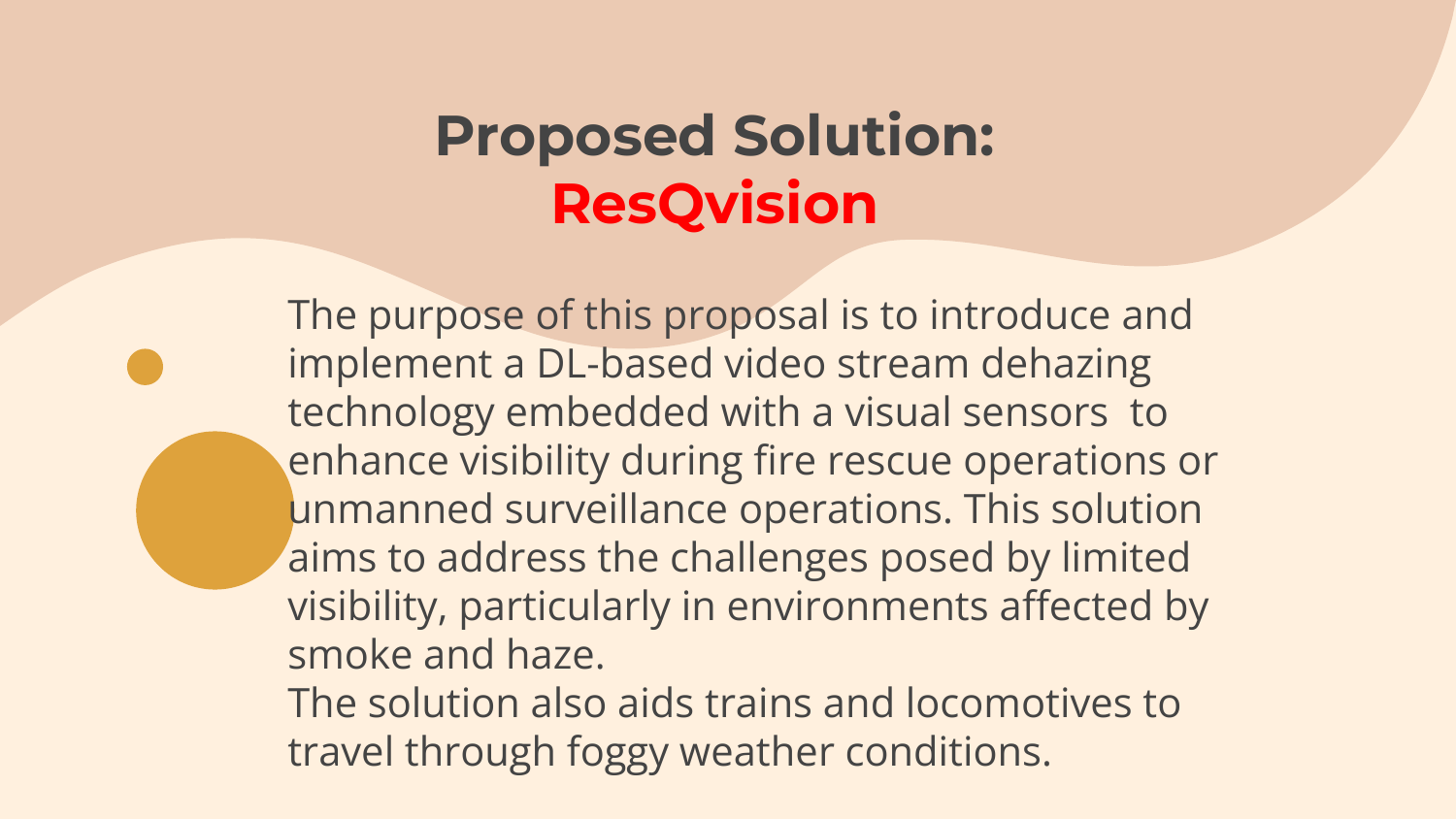

Proposed Solution:
ResQvision
# The purpose of this proposal is to introduce and implement a DL-based video stream dehazing technology embedded with a visual sensors  to enhance visibility during fire rescue operations or unmanned surveillance operations. This solution aims to address the challenges posed by limited visibility, particularly in environments affected by smoke and haze. The solution also aids trains and locomotives to travel through foggy weather conditions.